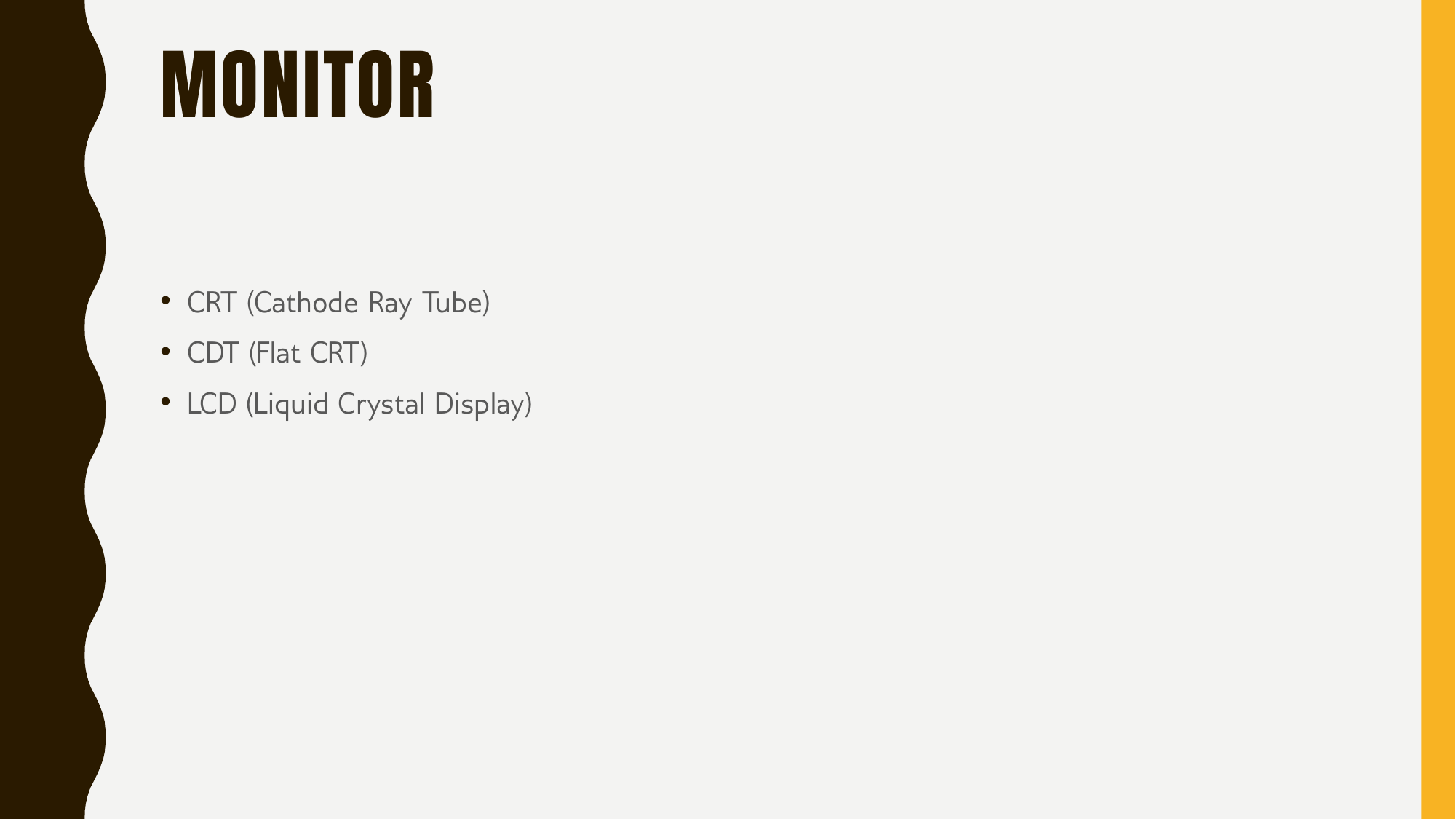

# monitor
CRT (Cathode Ray Tube)
CDT (Flat CRT)
LCD (Liquid Crystal Display)